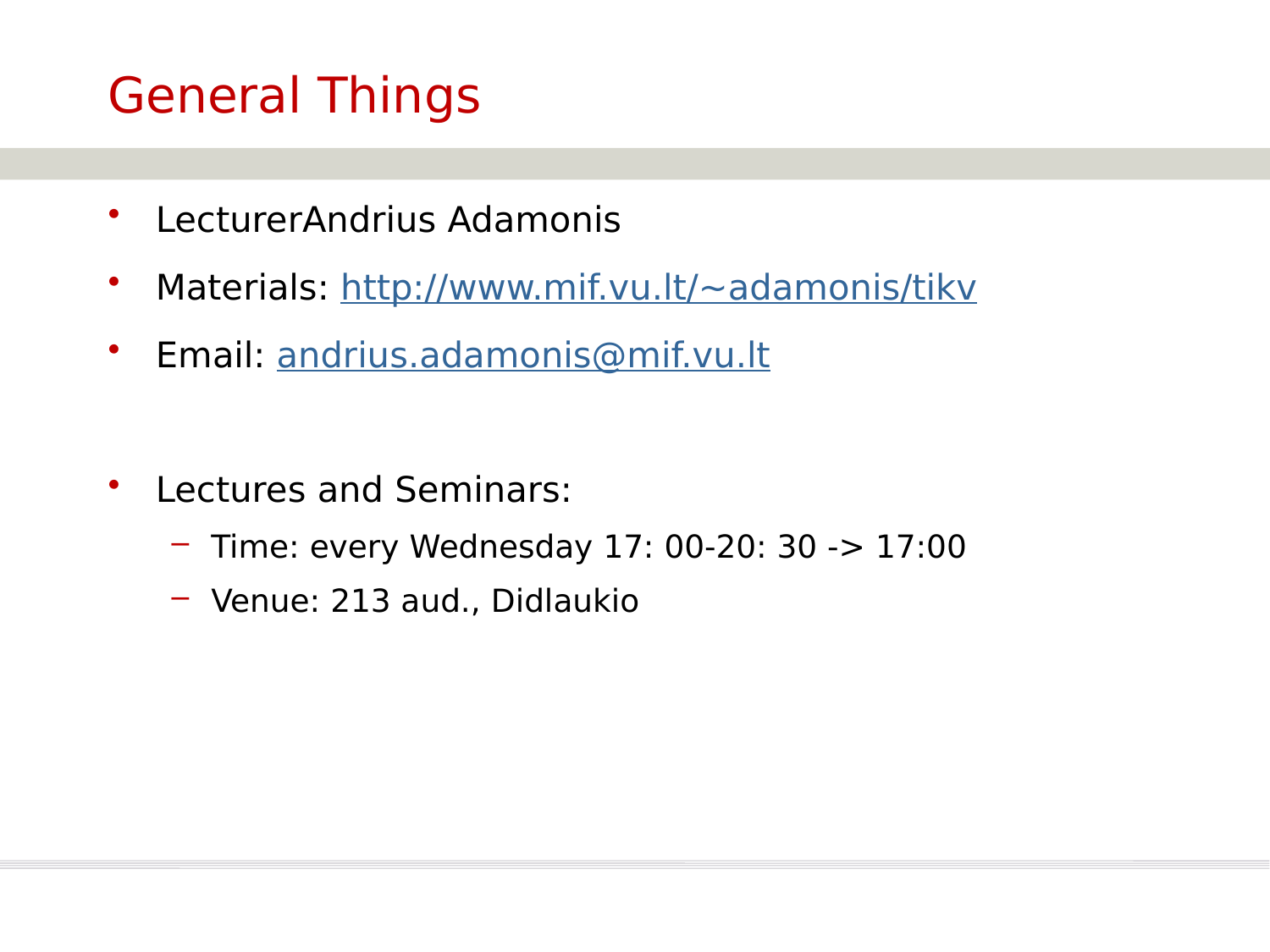

# General Things
LecturerAndrius Adamonis
Materials: http://www.mif.vu.lt/~adamonis/tikv
Email: andrius.adamonis@mif.vu.lt

Lectures and Seminars:
Time: every Wednesday 17: 00-20: 30 -> 17:00
Venue: 213 aud., Didlaukio